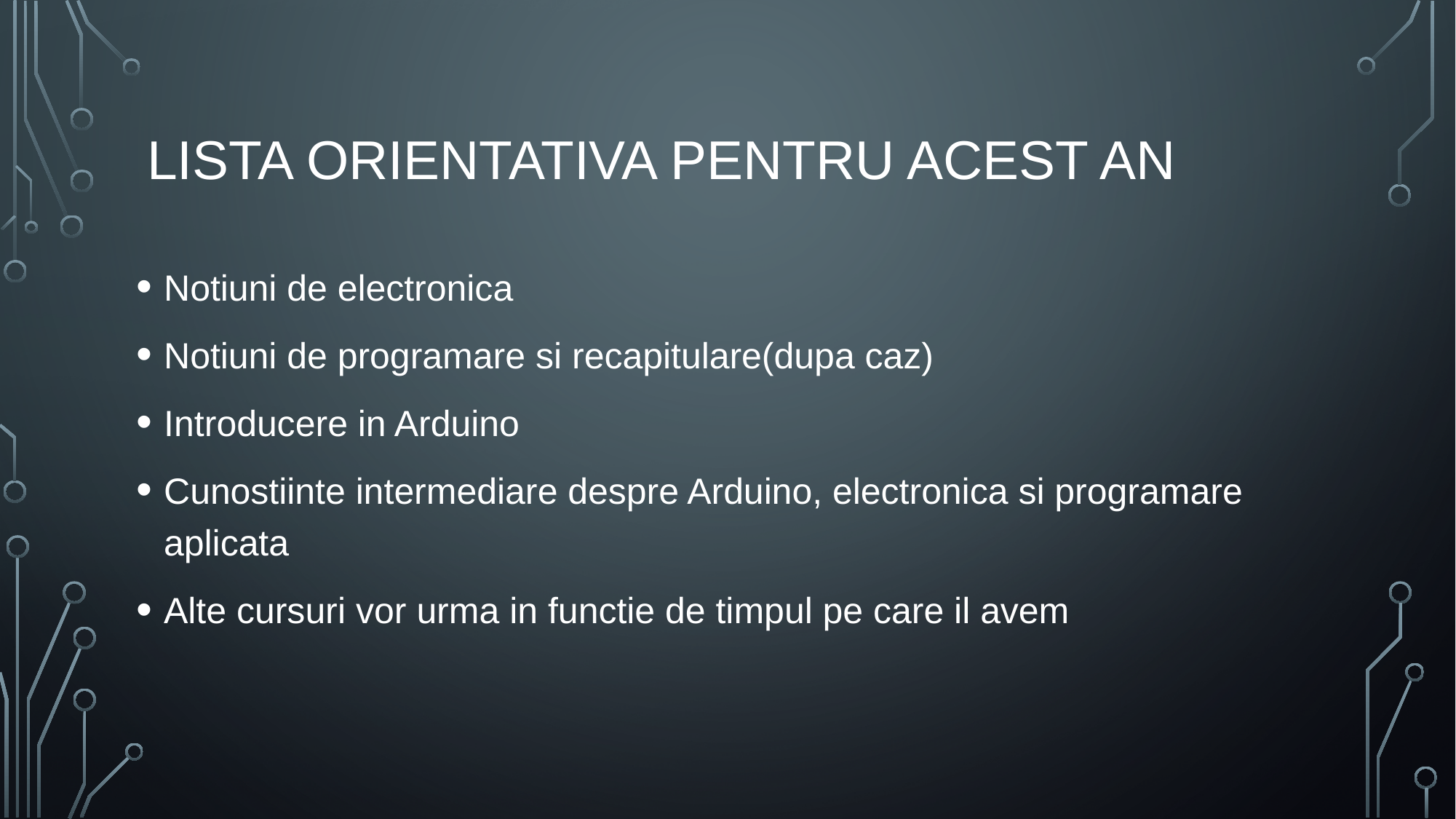

# Lista orientativa pentru acest an
Notiuni de electronica
Notiuni de programare si recapitulare(dupa caz)
Introducere in Arduino
Cunostiinte intermediare despre Arduino, electronica si programare aplicata
Alte cursuri vor urma in functie de timpul pe care il avem